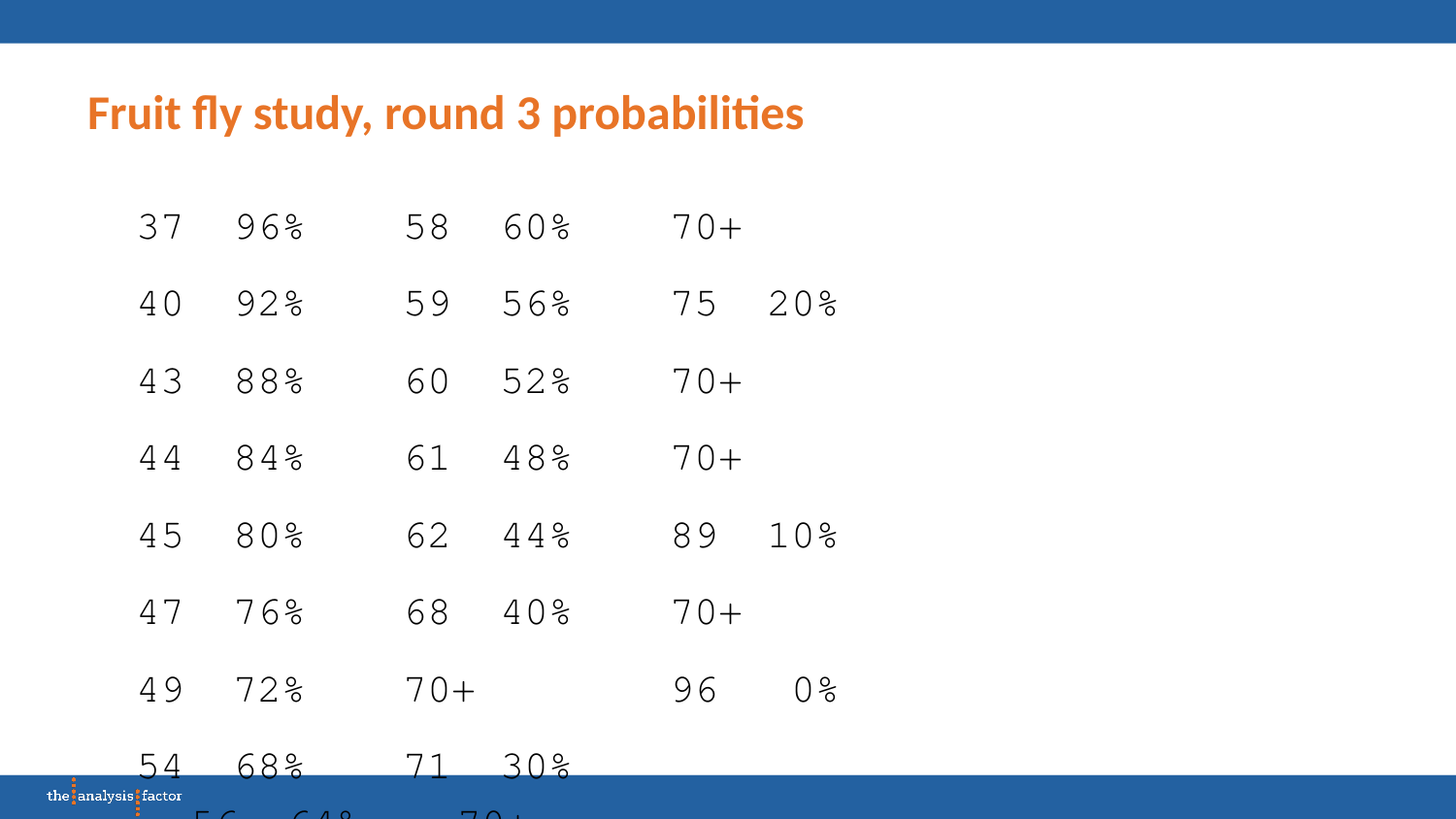

# Fruit fly study, round 3 probabilities
  37  96%    58  60%    70+
  40  92%    59  56%    75  20%
  43  88%    60  52%    70+
  44  84%    61  48%    70+
  45  80%    62  44%    89  10%
  47  76%    68  40%    70+
  49  72%    70+        96   0%
  54  68%    71  30%
  56  64%    70+